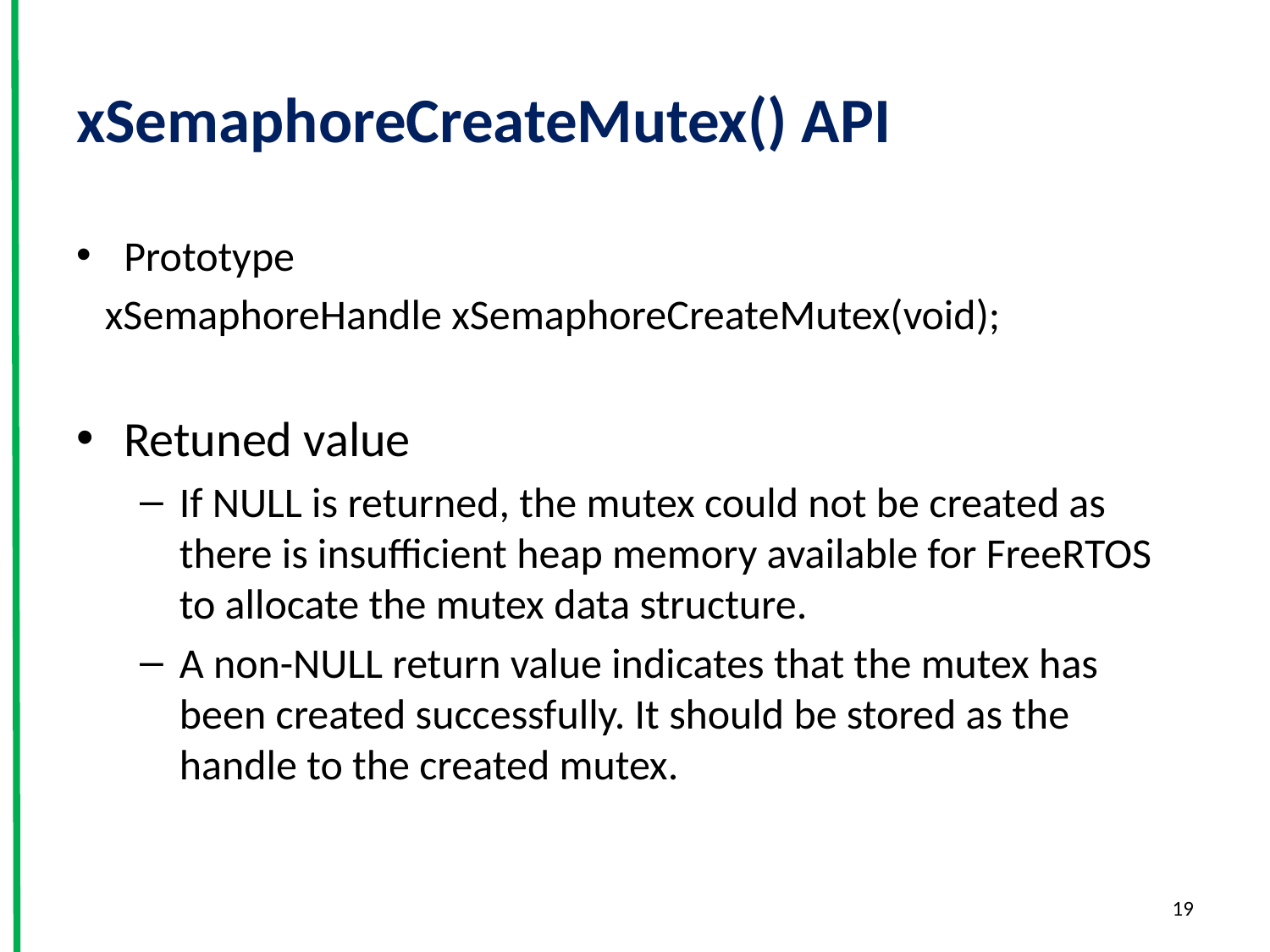

# xSemaphoreCreateMutex() API
Prototype
   xSemaphoreHandle xSemaphoreCreateMutex(void);

Retuned value
If NULL is returned, the mutex could not be created as there is insufficient heap memory available for FreeRTOS to allocate the mutex data structure.
A non-NULL return value indicates that the mutex has been created successfully. It should be stored as the handle to the created mutex.
19